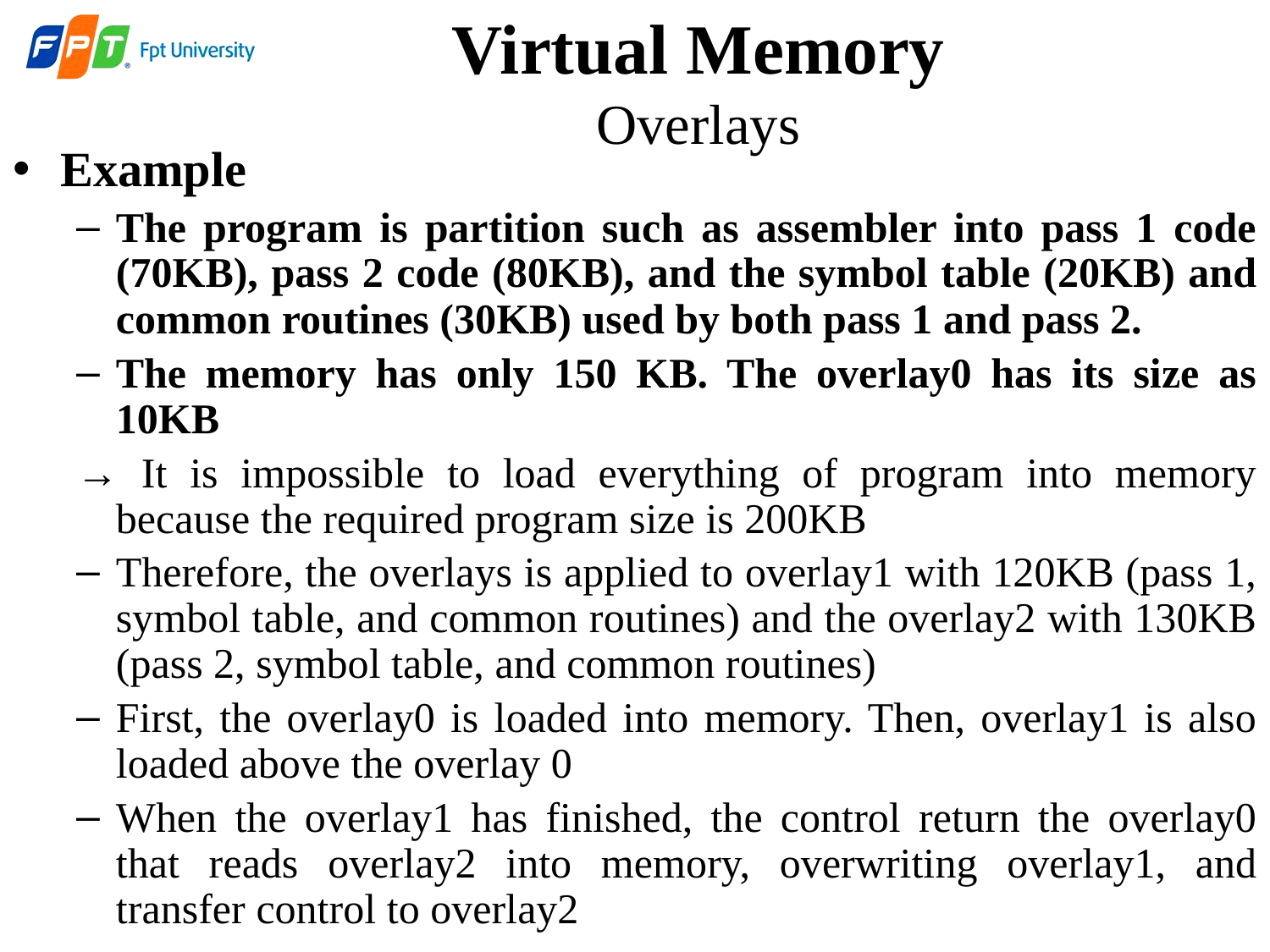

Virtual Memory
Overlays
Example
The program is partition such as assembler into pass 1 code (70KB), pass 2 code (80KB), and the symbol table (20KB) and common routines (30KB) used by both pass 1 and pass 2.
The memory has only 150 KB. The overlay0 has its size as 10KB
→ It is impossible to load everything of program into memory because the required program size is 200KB
Therefore, the overlays is applied to overlay1 with 120KB (pass 1, symbol table, and common routines) and the overlay2 with 130KB (pass 2, symbol table, and common routines)
First, the overlay0 is loaded into memory. Then, overlay1 is also loaded above the overlay 0
When the overlay1 has finished, the control return the overlay0 that reads overlay2 into memory, overwriting overlay1, and transfer control to overlay2